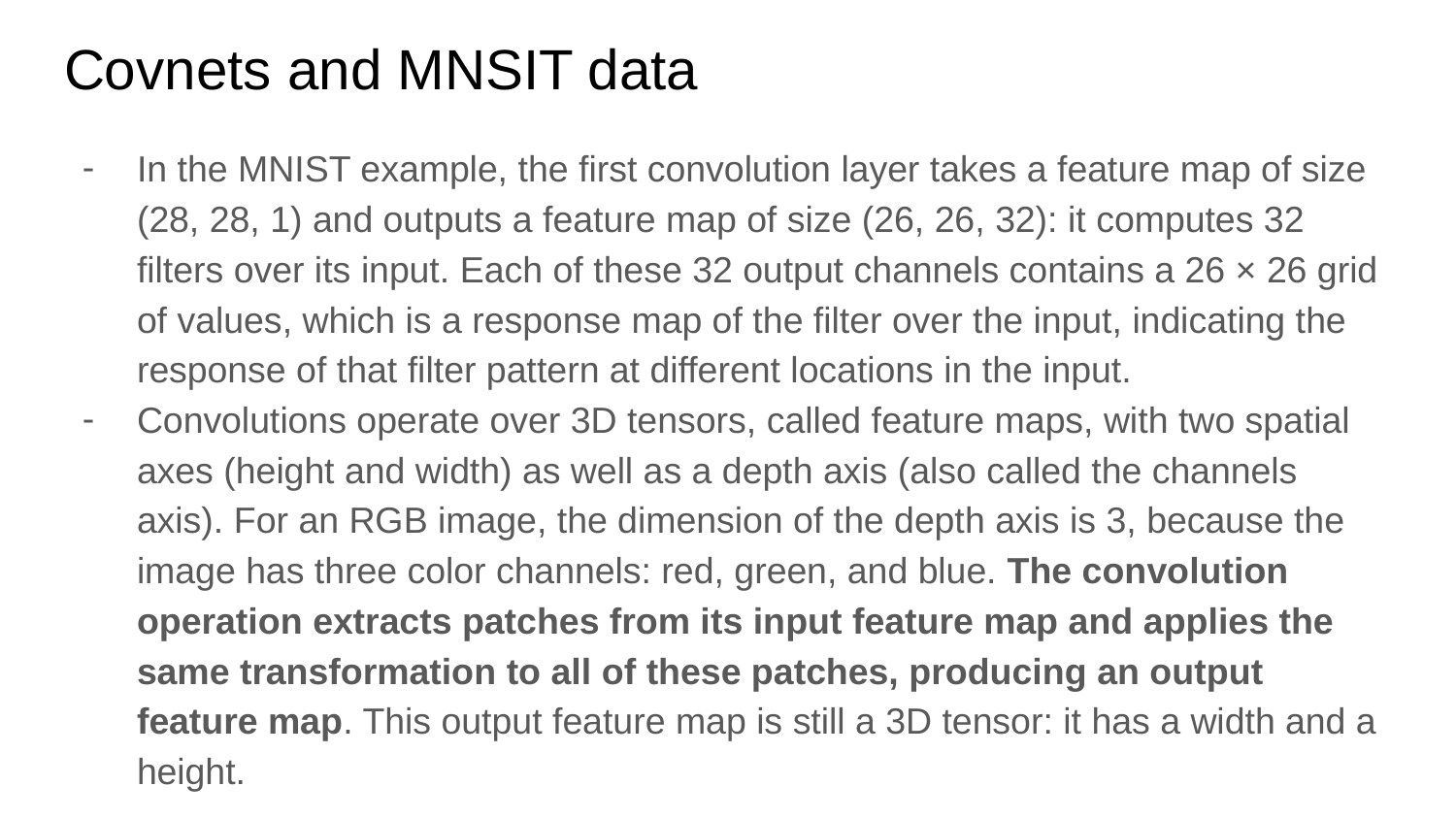

# Covnets and MNSIT data
In the MNIST example, the first convolution layer takes a feature map of size (28, 28, 1) and outputs a feature map of size (26, 26, 32): it computes 32 filters over its input. Each of these 32 output channels contains a 26 × 26 grid of values, which is a response map of the filter over the input, indicating the response of that filter pattern at different locations in the input.
Convolutions operate over 3D tensors, called feature maps, with two spatial axes (height and width) as well as a depth axis (also called the channels axis). For an RGB image, the dimension of the depth axis is 3, because the image has three color channels: red, green, and blue. The convolution operation extracts patches from its input feature map and applies the same transformation to all of these patches, producing an output feature map. This output feature map is still a 3D tensor: it has a width and a height.